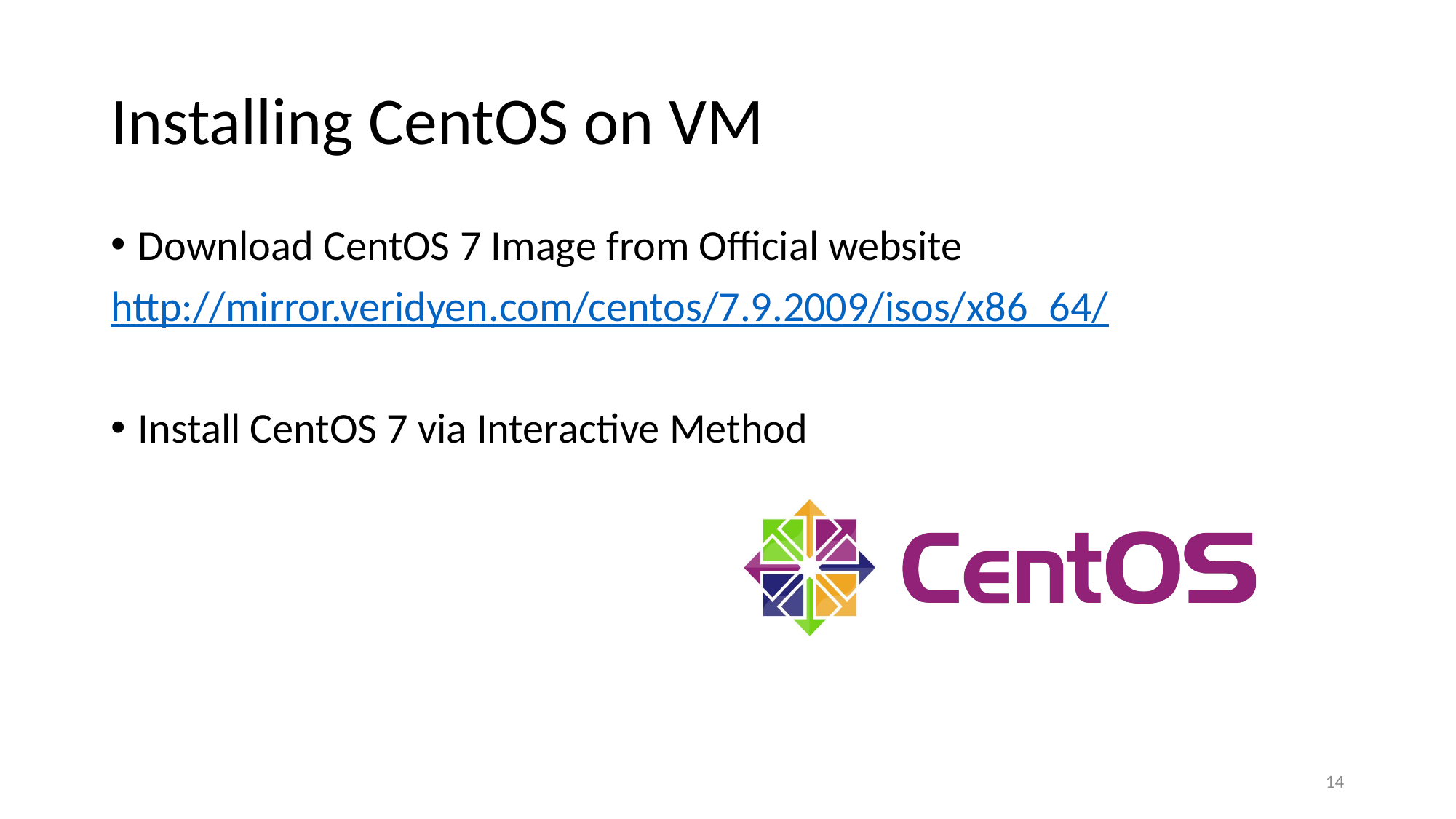

# Installing CentOS on VM
Download CentOS 7 Image from Official website
http://mirror.veridyen.com/centos/7.9.2009/isos/x86_64/

Install CentOS 7 via Interactive Method

14